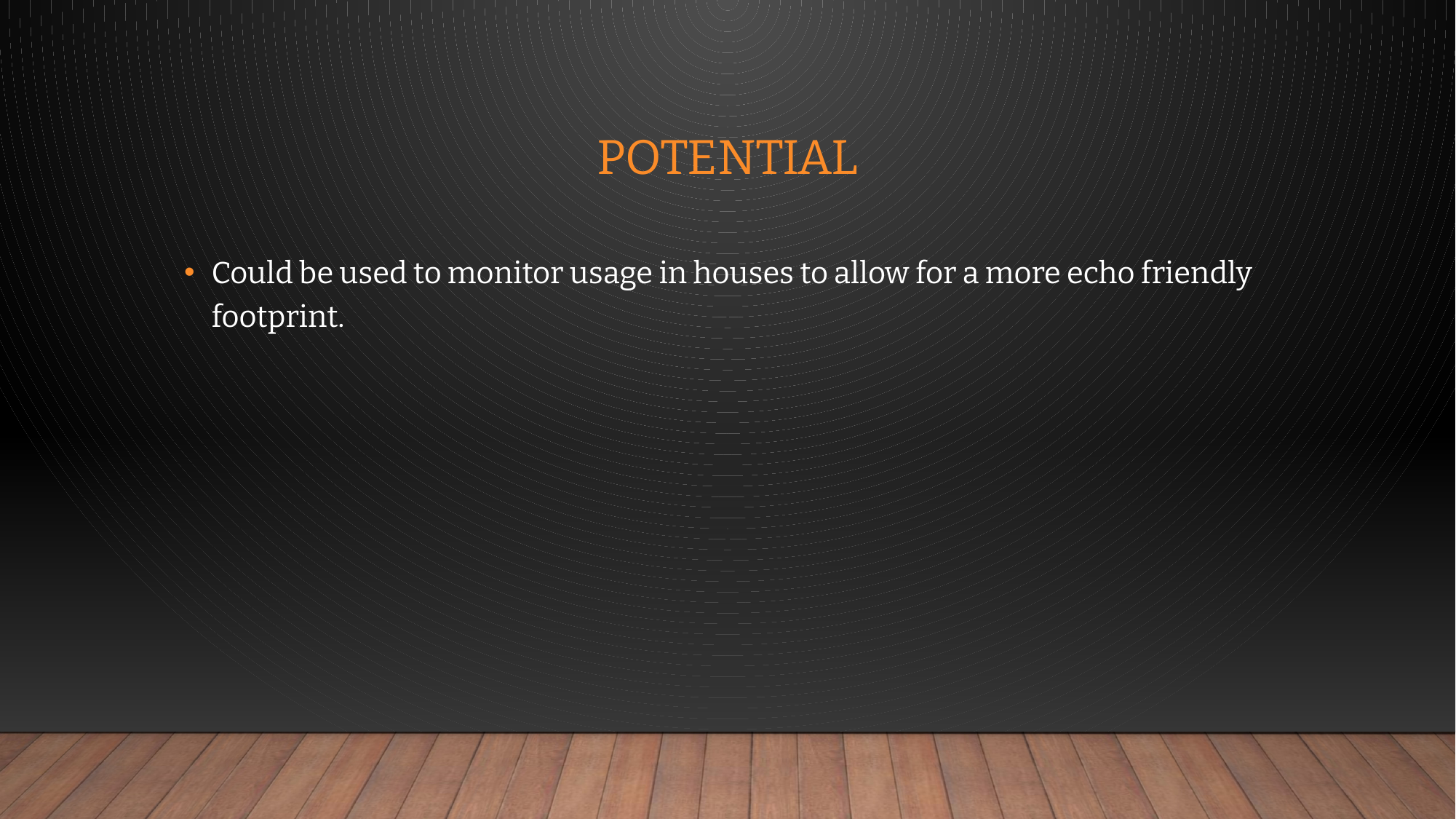

# Potential
Could be used to monitor usage in houses to allow for a more echo friendly footprint.